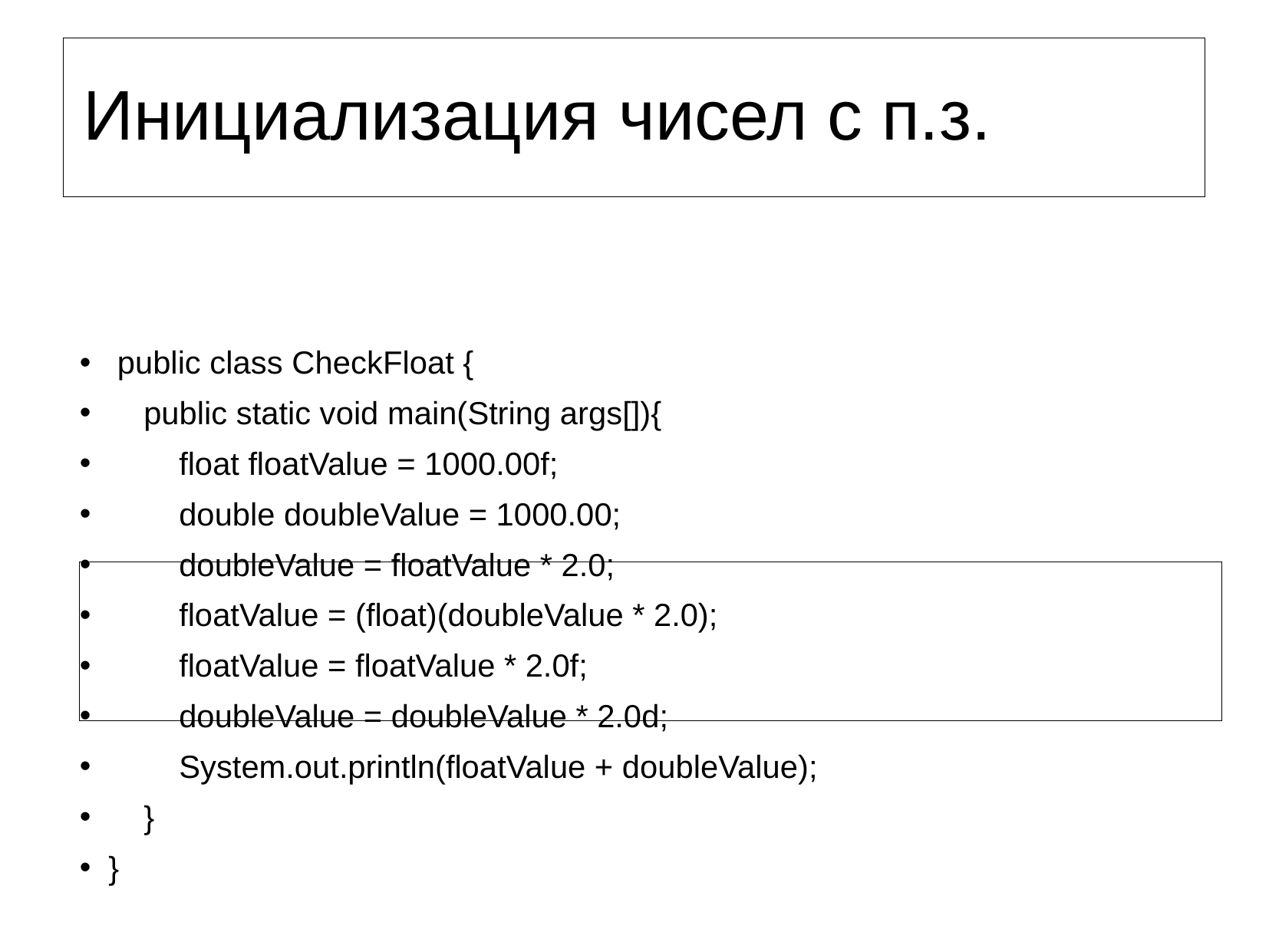

Инициализация чисел с п.з.
# public class CheckFloat {
    public static void main(String args[]){
        float floatValue = 1000.00f;
        double doubleValue = 1000.00;
        doubleValue = floatValue * 2.0;
        floatValue = (float)(doubleValue * 2.0);
        floatValue = floatValue * 2.0f;
        doubleValue = doubleValue * 2.0d;
        System.out.println(floatValue + doubleValue);
    }
}